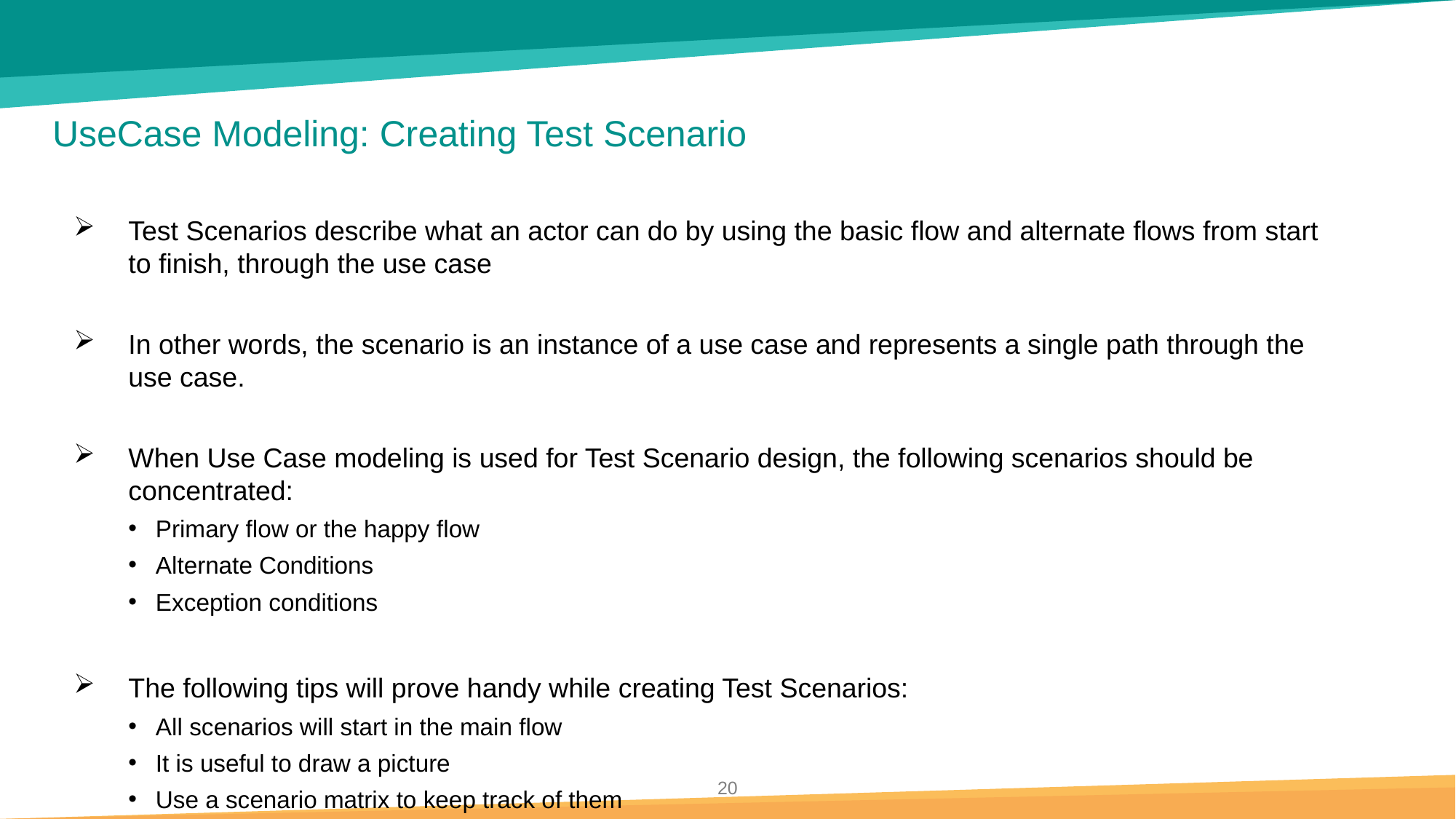

# UseCase Modeling: Creating Test Scenario
Test Scenarios describe what an actor can do by using the basic flow and alternate flows from start to finish, through the use case

In other words, the scenario is an instance of a use case and represents a single path through the use case.

When Use Case modeling is used for Test Scenario design, the following scenarios should be concentrated:
Primary flow or the happy flow
Alternate Conditions
Exception conditions

The following tips will prove handy while creating Test Scenarios:
All scenarios will start in the main flow
It is useful to draw a picture
Use a scenario matrix to keep track of them